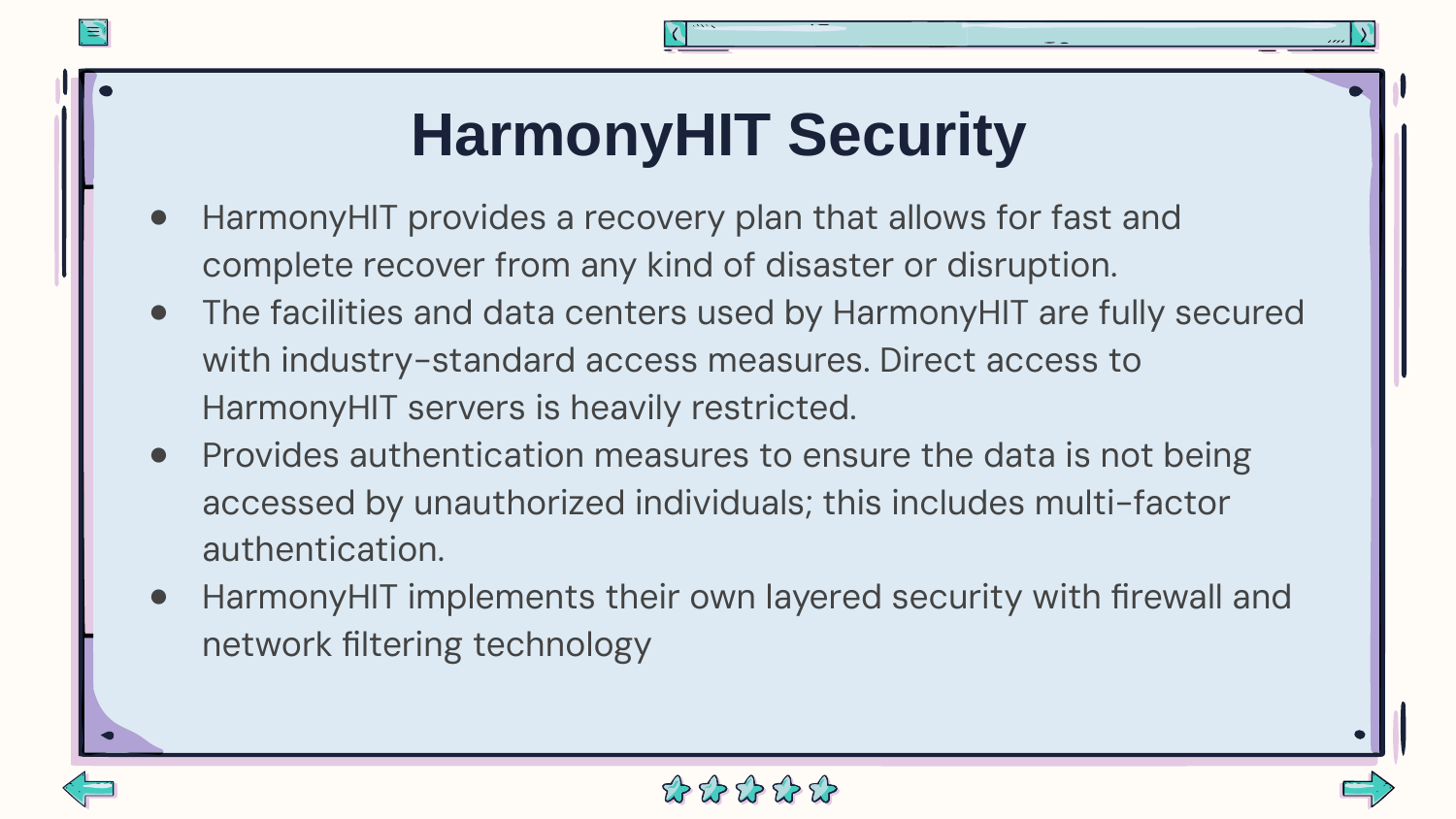

# HarmonyHIT Security
HarmonyHIT provides a recovery plan that allows for fast and complete recover from any kind of disaster or disruption.
The facilities and data centers used by HarmonyHIT are fully secured with industry-standard access measures. Direct access to HarmonyHIT servers is heavily restricted.
Provides authentication measures to ensure the data is not being accessed by unauthorized individuals; this includes multi-factor authentication.
HarmonyHIT implements their own layered security with firewall and network filtering technology